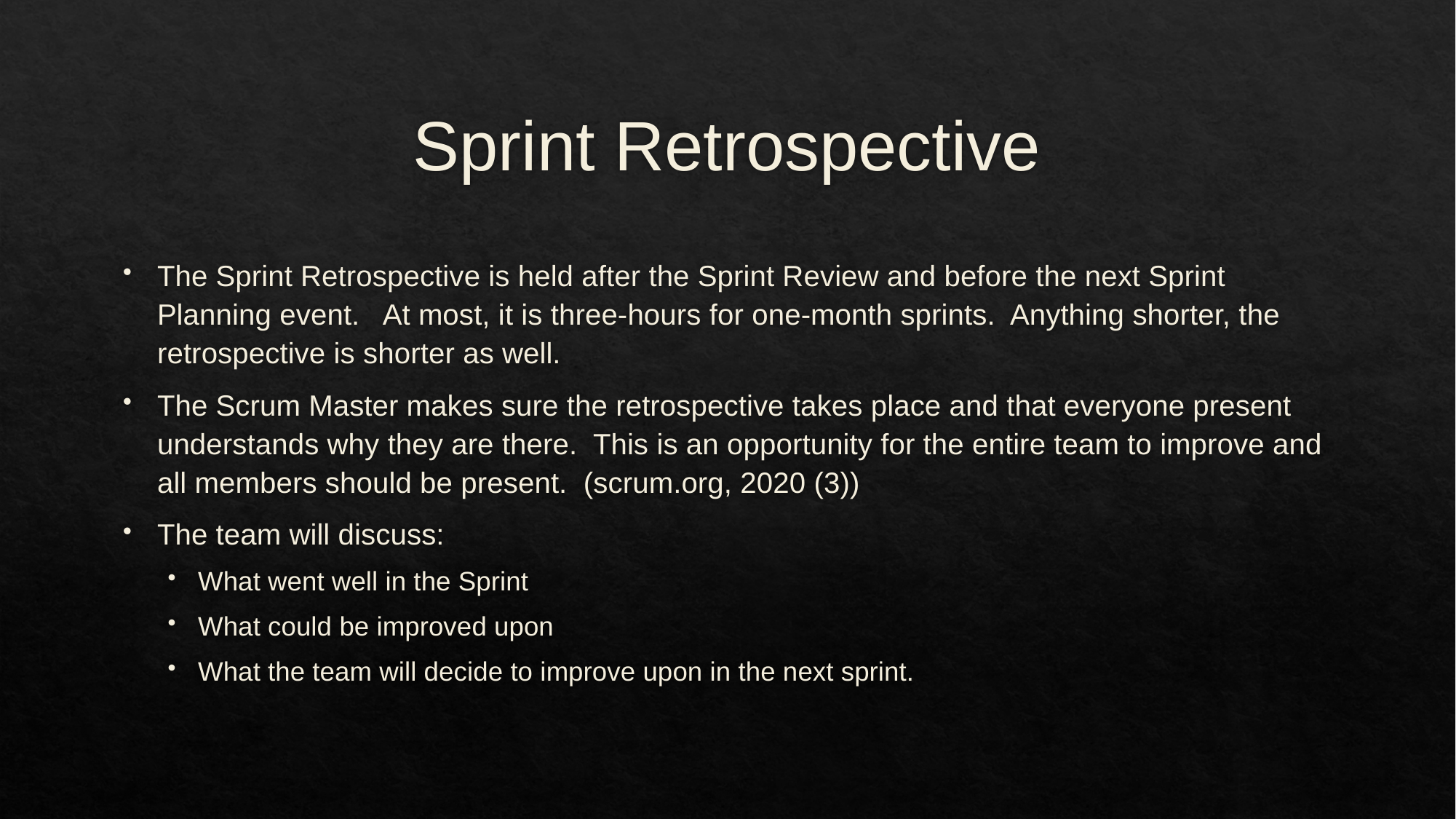

# Sprint Retrospective
The Sprint Retrospective is held after the Sprint Review and before the next Sprint Planning event.   At most, it is three-hours for one-month sprints.  Anything shorter, the retrospective is shorter as well.
The Scrum Master makes sure the retrospective takes place and that everyone present understands why they are there.  This is an opportunity for the entire team to improve and all members should be present.  (scrum.org, 2020 (3))
The team will discuss:
What went well in the Sprint
What could be improved upon
What the team will decide to improve upon in the next sprint.